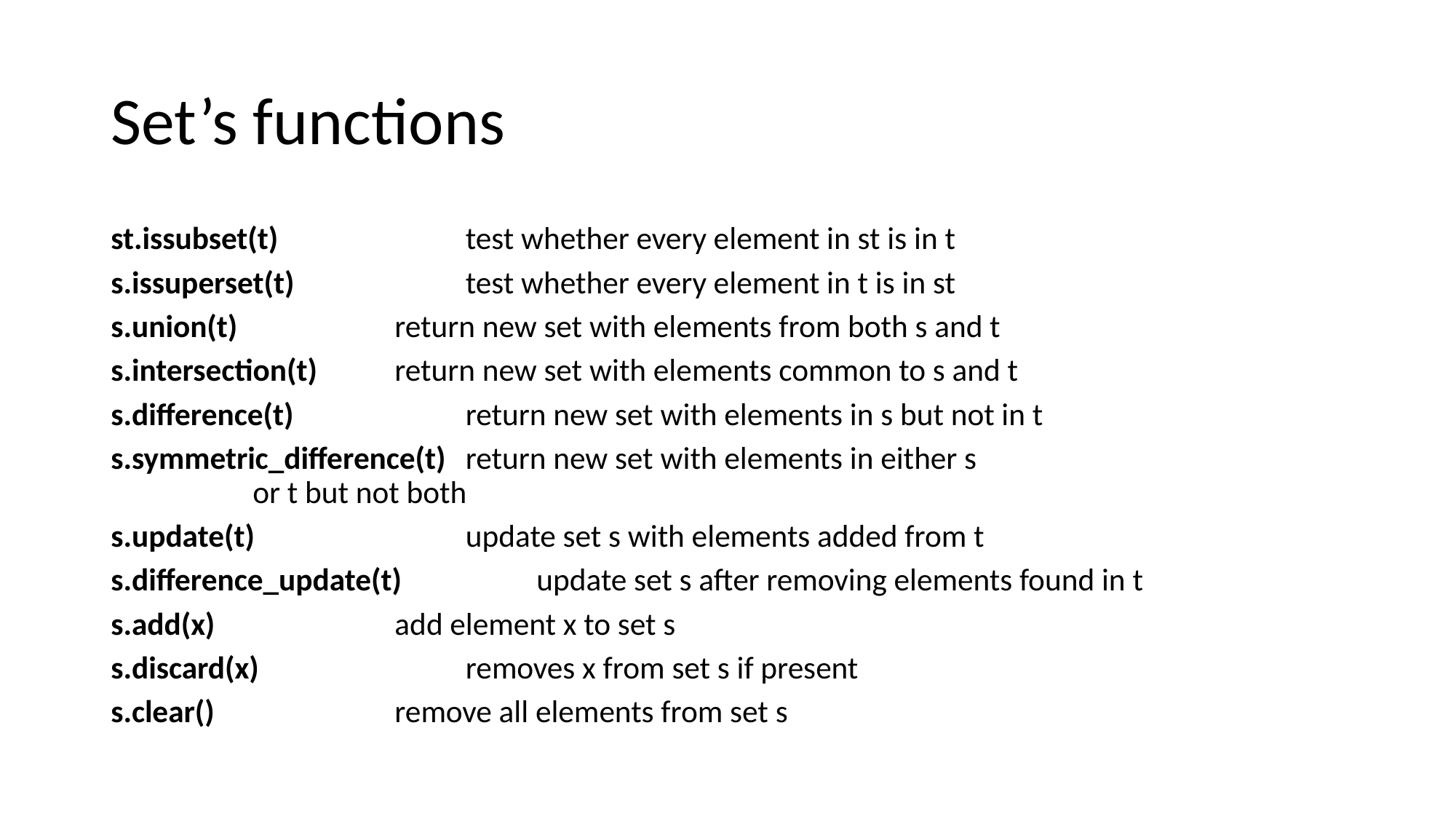

# Set’s functions
st.issubset(t)			test whether every element in st is in t
s.issuperset(t)			test whether every element in t is in st
s.union(t)			return new set with elements from both s and t
s.intersection(t)		return new set with elements common to s and t
s.difference(t)			return new set with elements in s but not in t
s.symmetric_difference(t)	return new set with elements in either s 					or t but not both
s.update(t)			update set s with elements added from t
s.difference_update(t)		update set s after removing elements found in t
s.add(x)		 	add element x to set s
s.discard(x)	 		removes x from set s if present
s.clear()	 		remove all elements from set s